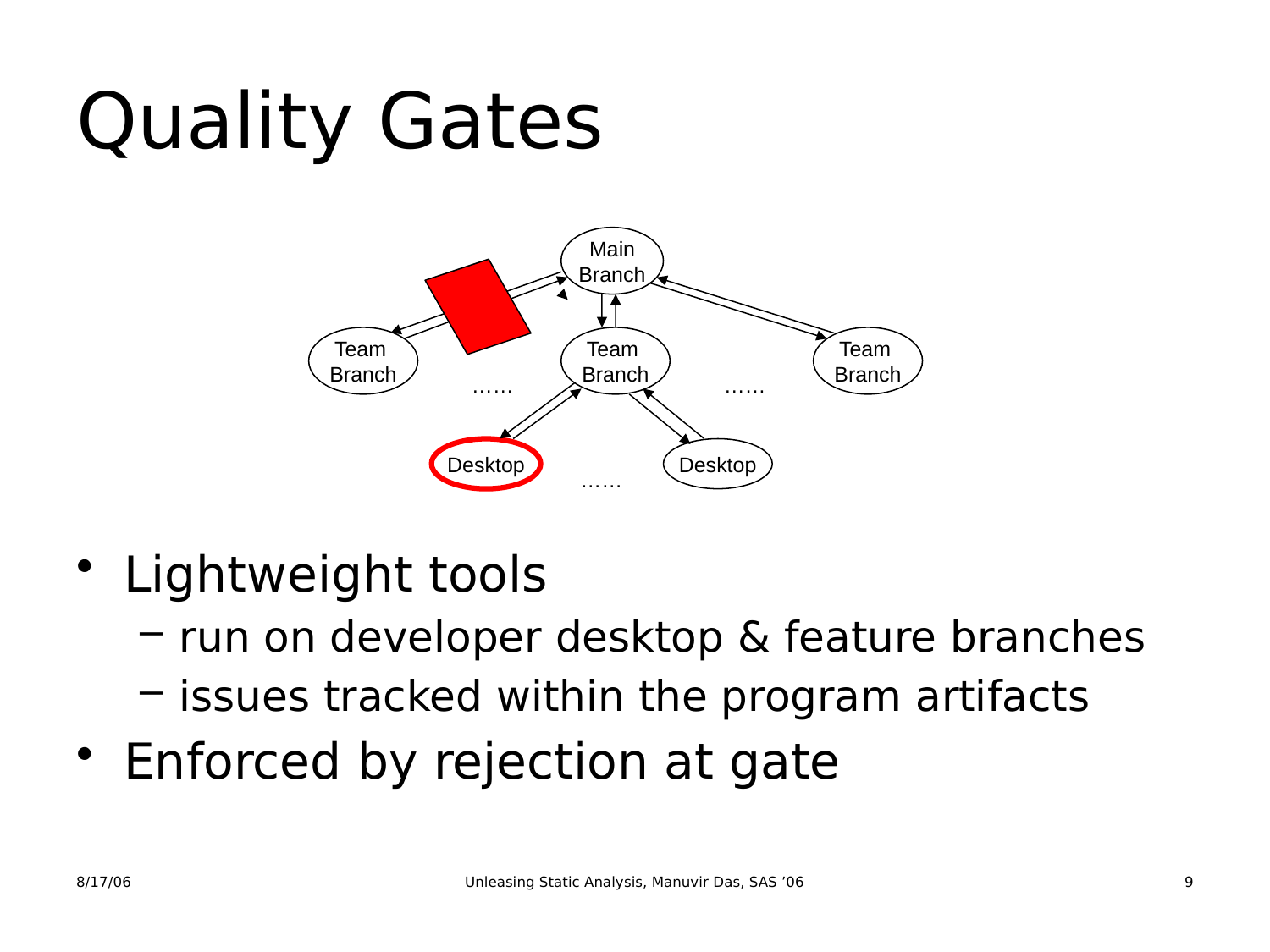

# Quality Gates
Main
Branch

Team
Branch
Team
Branch
Team
Branch
……
……

Desktop
Desktop
……
Lightweight tools
run on developer desktop & feature branches
issues tracked within the program artifacts
Enforced by rejection at gate
8/17/06
Unleasing Static Analysis, Manuvir Das, SAS ’06
9